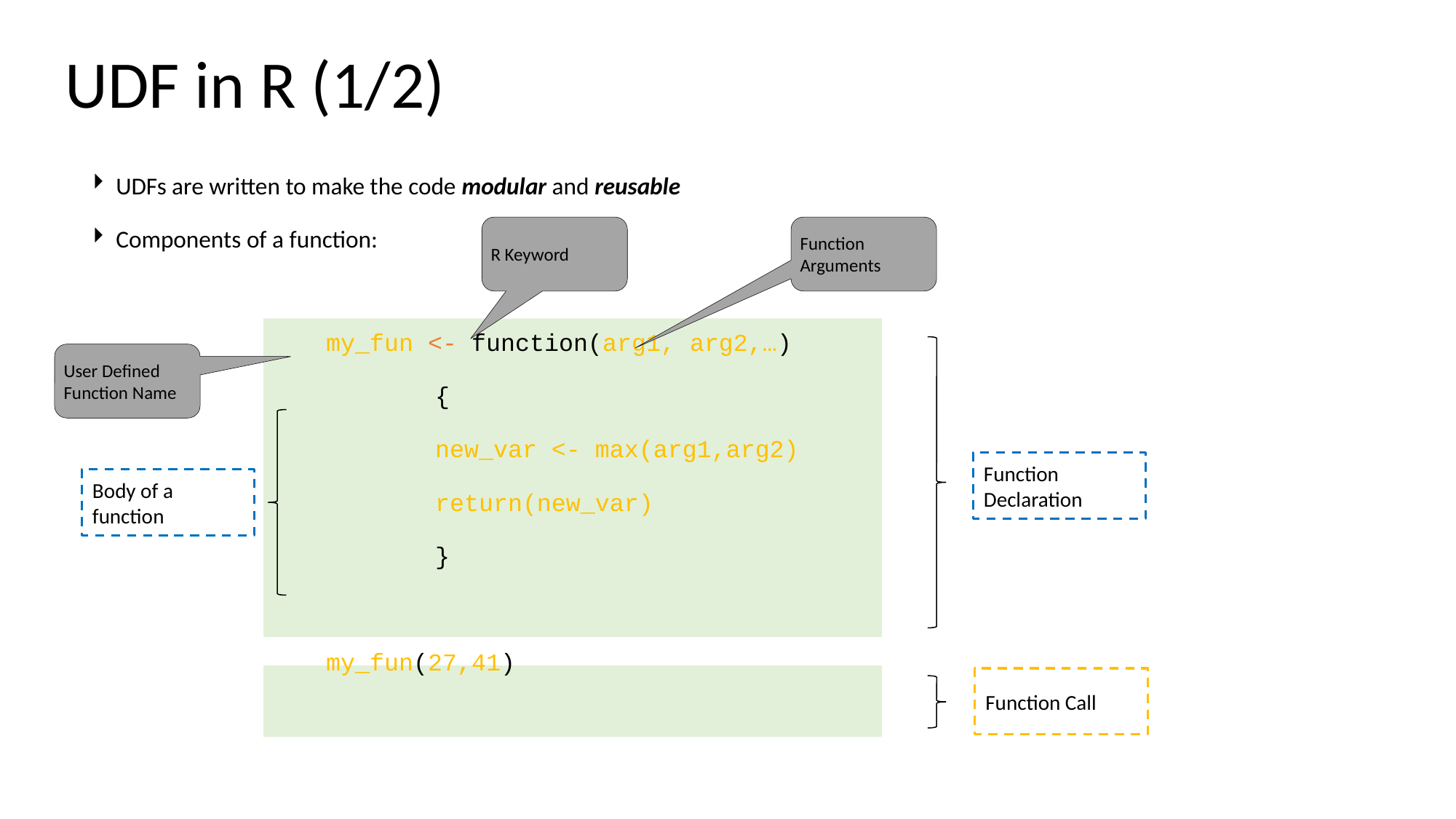

UDF in R (1/2)
UDFs are written to make the code modular and reusable
Components of a function:

		my_fun <- function(arg1, arg2,…)
			{
			new_var <- max(arg1,arg2)
			return(new_var)
			}

		my_fun(27,41)
Function Arguments
R Keyword

User Defined Function Name

Function Declaration
Body of a function

Function Call